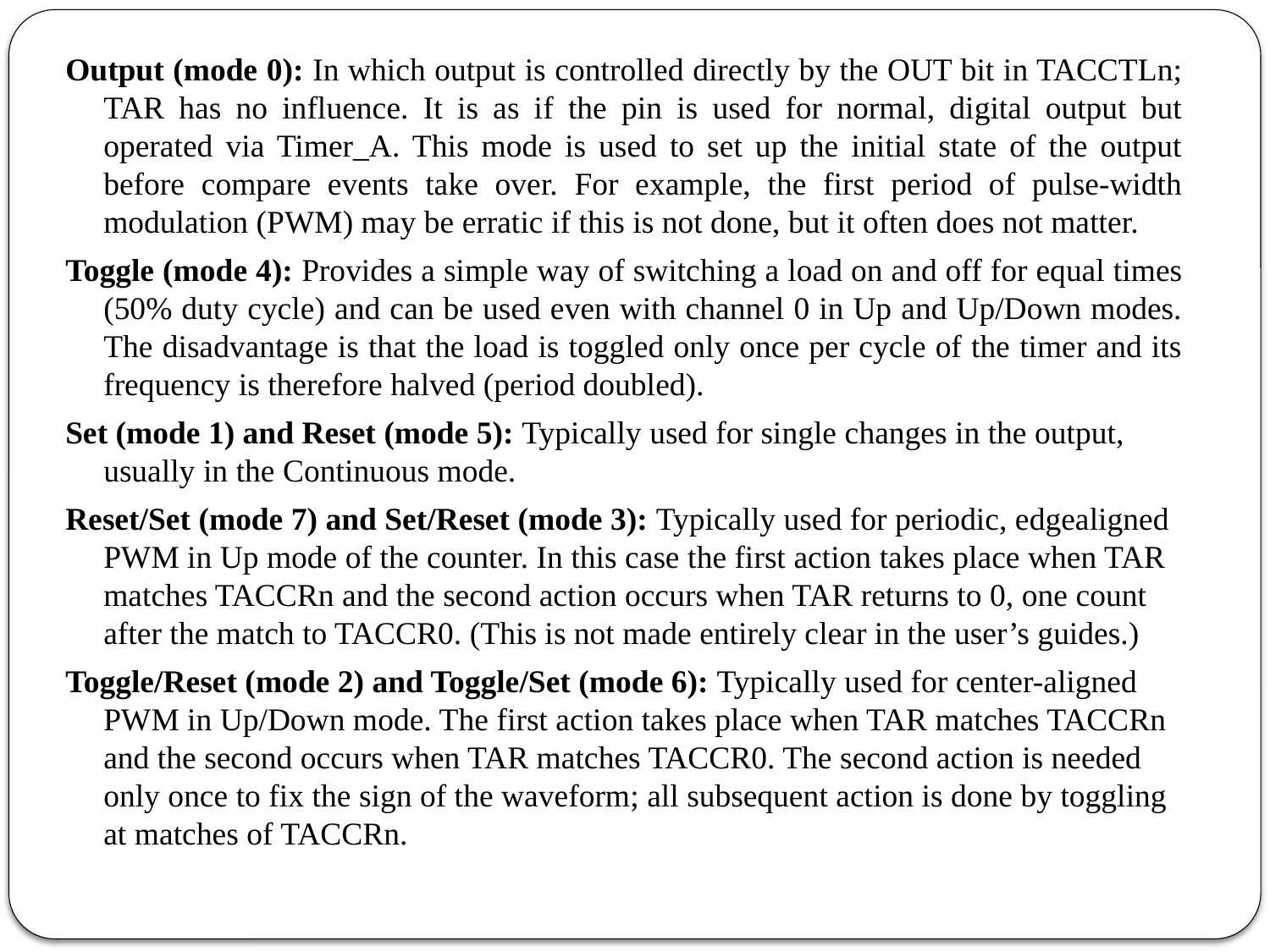

Output (mode 0): In which output is controlled directly by the OUT bit in TACCTLn; TAR has no influence. It is as if the pin is used for normal, digital output but operated via Timer_A. This mode is used to set up the initial state of the output before compare events take over. For example, the first period of pulse-width modulation (PWM) may be erratic if this is not done, but it often does not matter.
Toggle (mode 4): Provides a simple way of switching a load on and off for equal times (50% duty cycle) and can be used even with channel 0 in Up and Up/Down modes. The disadvantage is that the load is toggled only once per cycle of the timer and its frequency is therefore halved (period doubled).
Set (mode 1) and Reset (mode 5): Typically used for single changes in the output, usually in the Continuous mode.
Reset/Set (mode 7) and Set/Reset (mode 3): Typically used for periodic, edgealigned PWM in Up mode of the counter. In this case the first action takes place when TAR matches TACCRn and the second action occurs when TAR returns to 0, one count after the match to TACCR0. (This is not made entirely clear in the user’s guides.)
Toggle/Reset (mode 2) and Toggle/Set (mode 6): Typically used for center-aligned PWM in Up/Down mode. The first action takes place when TAR matches TACCRn and the second occurs when TAR matches TACCR0. The second action is needed only once to fix the sign of the waveform; all subsequent action is done by toggling at matches of TACCRn.